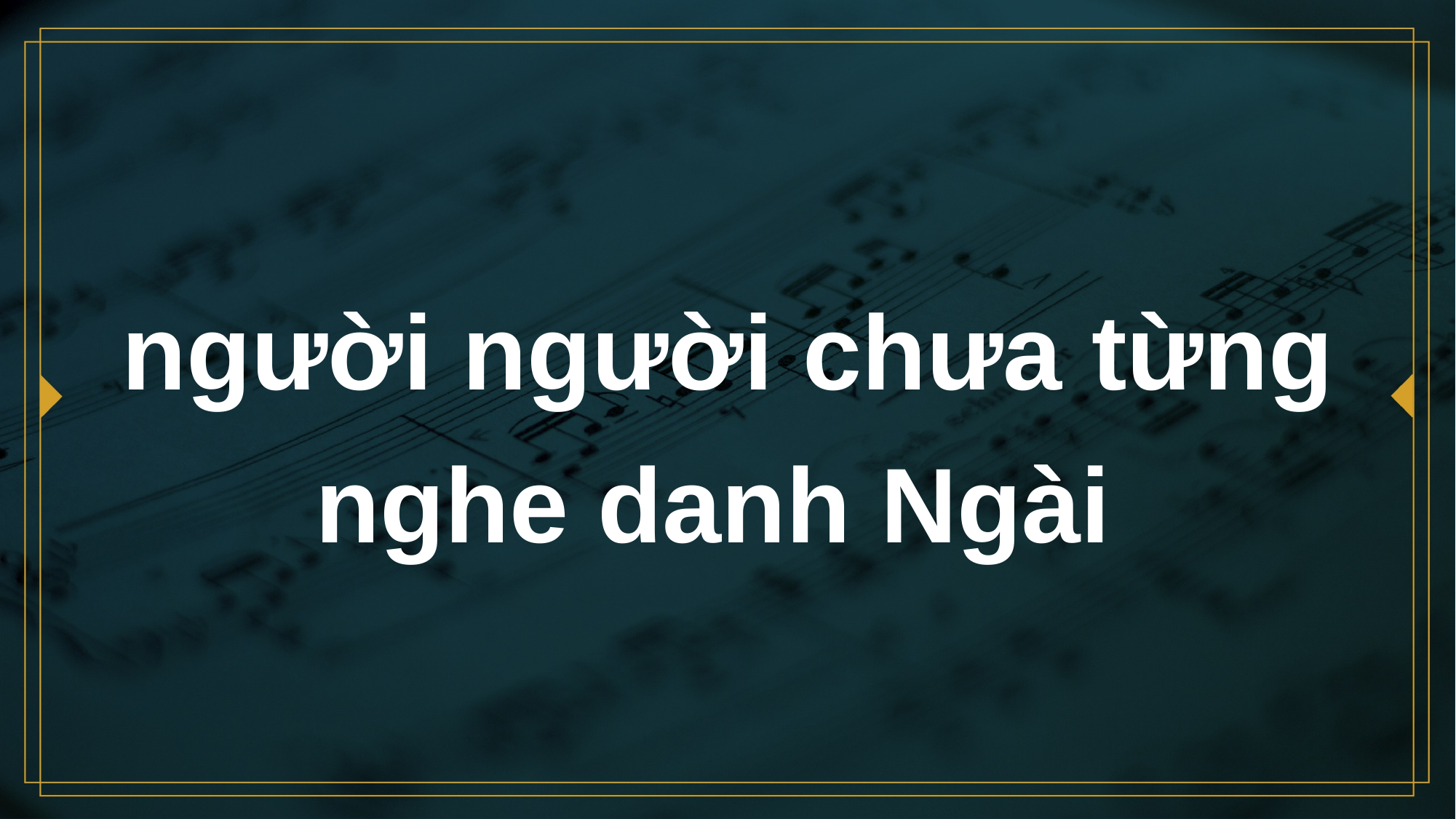

# người người chưa từng nghe danh Ngài